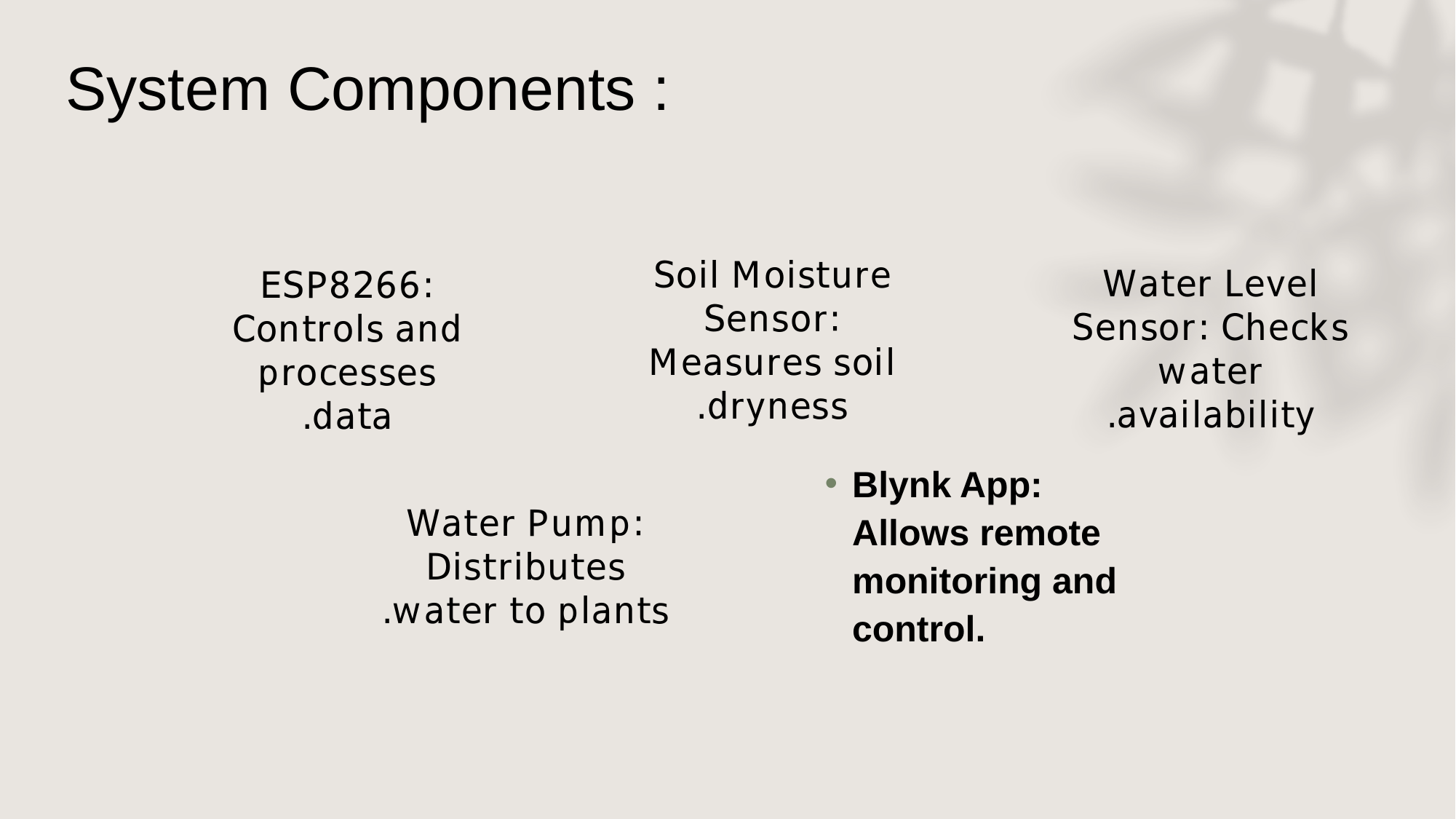

# System Components :

Soil Moisture Sensor: Measures soil dryness.
Water Level Sensor: Checks water availability.
ESP8266: Controls and processes data.

Water Pump: Distributes water to plants.
Blynk App: Allows remote monitoring and control.